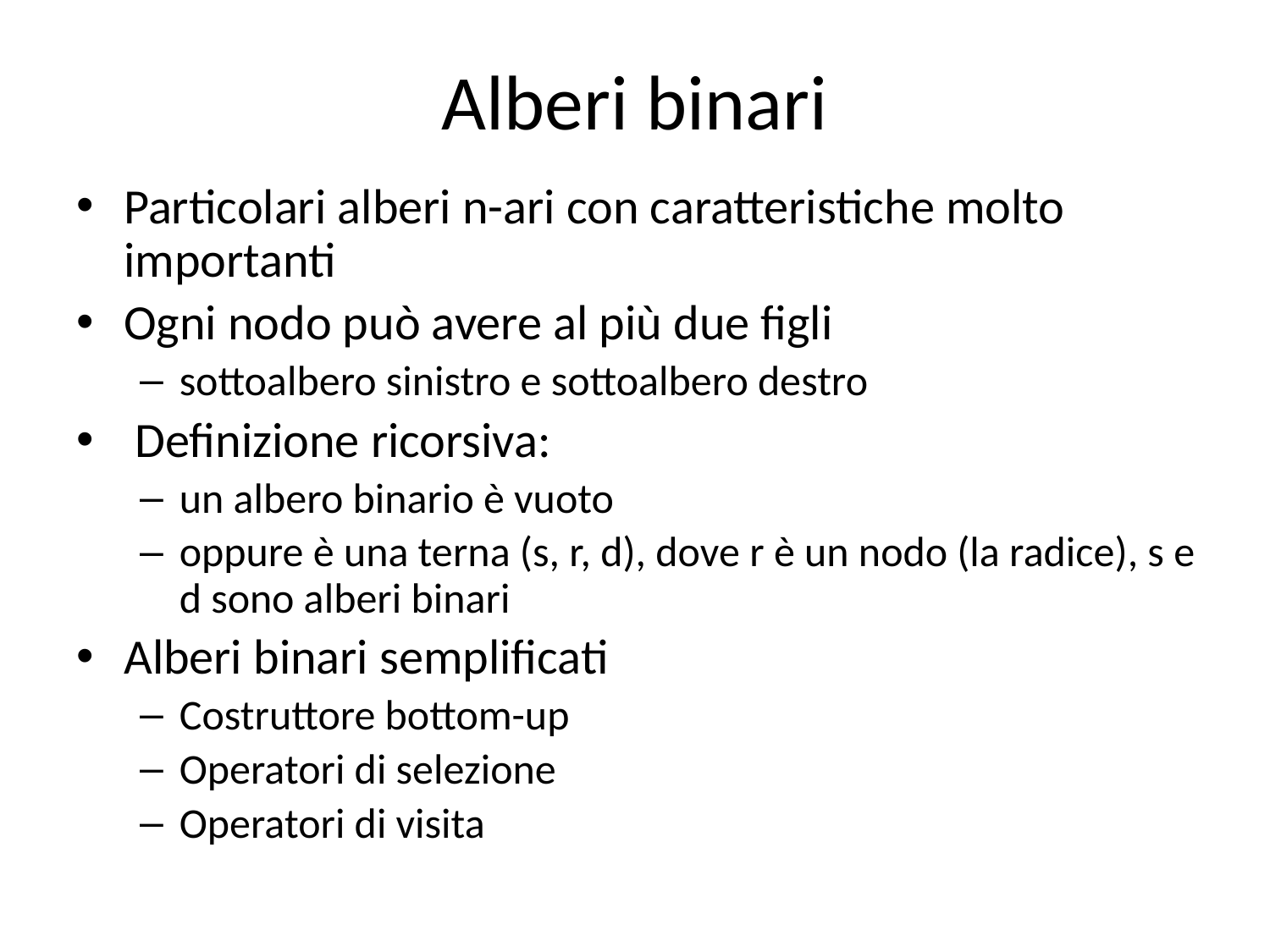

# Alberi binari
Particolari alberi n-ari con caratteristiche molto importanti
Ogni nodo può avere al più due figli
sottoalbero sinistro e sottoalbero destro
 Definizione ricorsiva:
un albero binario è vuoto
oppure è una terna (s, r, d), dove r è un nodo (la radice), s e d sono alberi binari
Alberi binari semplificati
Costruttore bottom-up
Operatori di selezione
Operatori di visita